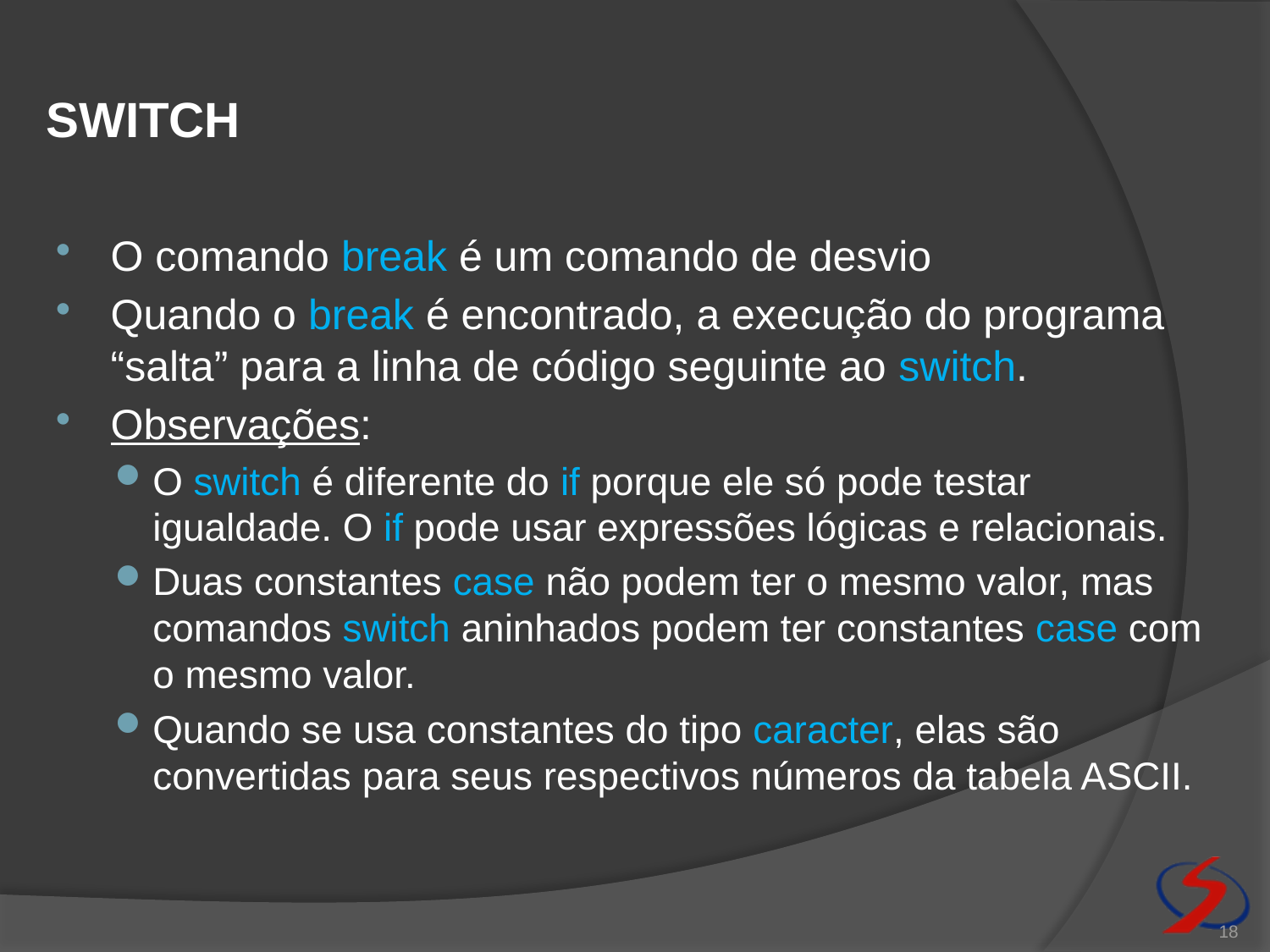

# switch
O comando break é um comando de desvio
Quando o break é encontrado, a execução do programa “salta” para a linha de código seguinte ao switch.
Observações:
O switch é diferente do if porque ele só pode testar igualdade. O if pode usar expressões lógicas e relacionais.
Duas constantes case não podem ter o mesmo valor, mas comandos switch aninhados podem ter constantes case com o mesmo valor.
Quando se usa constantes do tipo caracter, elas são convertidas para seus respectivos números da tabela ASCII.
18